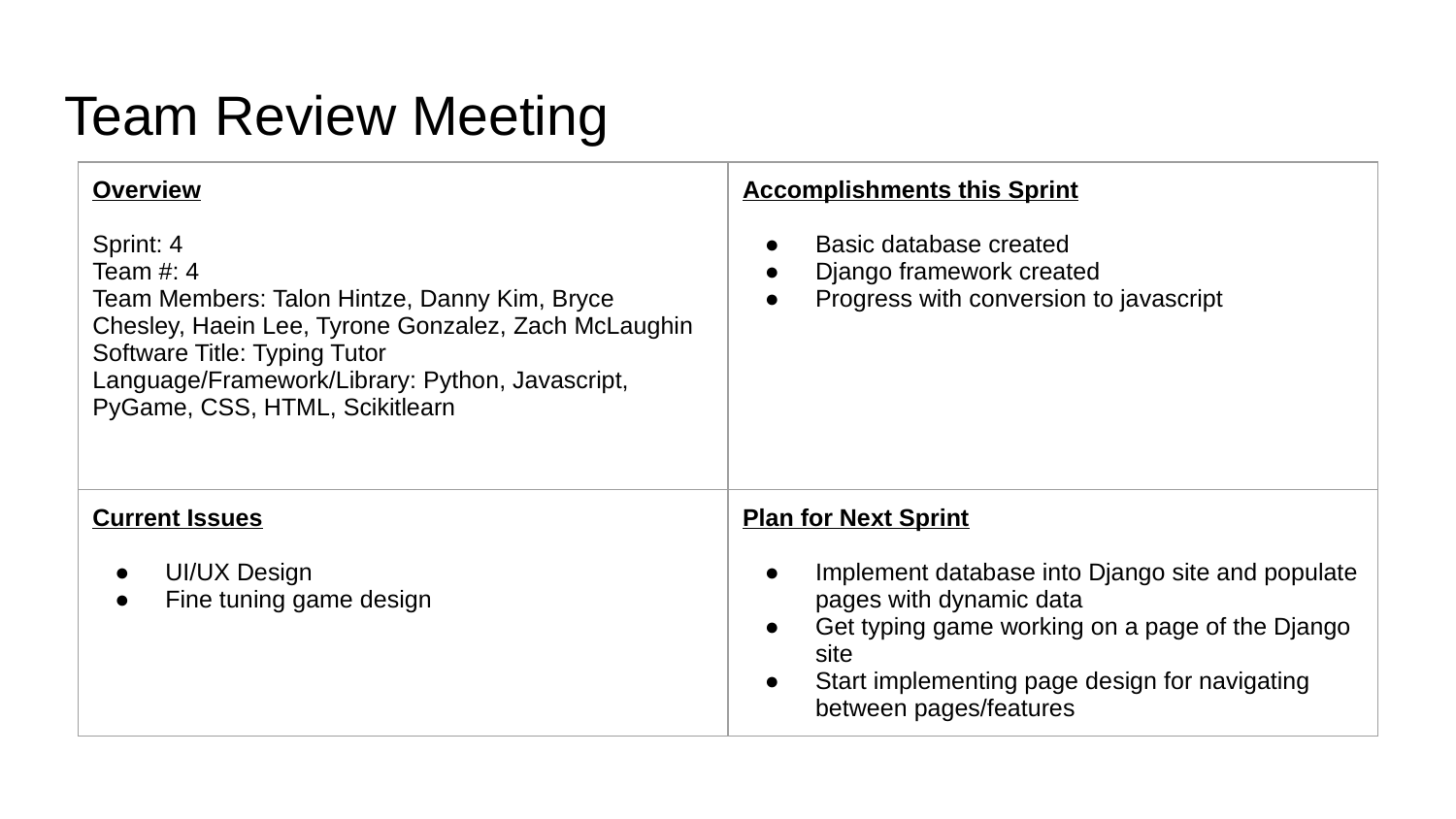

# Team Review Meeting
| Overview Sprint: 4 Team #: 4 Team Members: Talon Hintze, Danny Kim, Bryce Chesley, Haein Lee, Tyrone Gonzalez, Zach McLaughin Software Title: Typing Tutor Language/Framework/Library: Python, Javascript, PyGame, CSS, HTML, Scikitlearn | Accomplishments this Sprint Basic database created Django framework created Progress with conversion to javascript |
| --- | --- |
| Current Issues UI/UX Design Fine tuning game design | Plan for Next Sprint Implement database into Django site and populate pages with dynamic data Get typing game working on a page of the Django site Start implementing page design for navigating between pages/features |